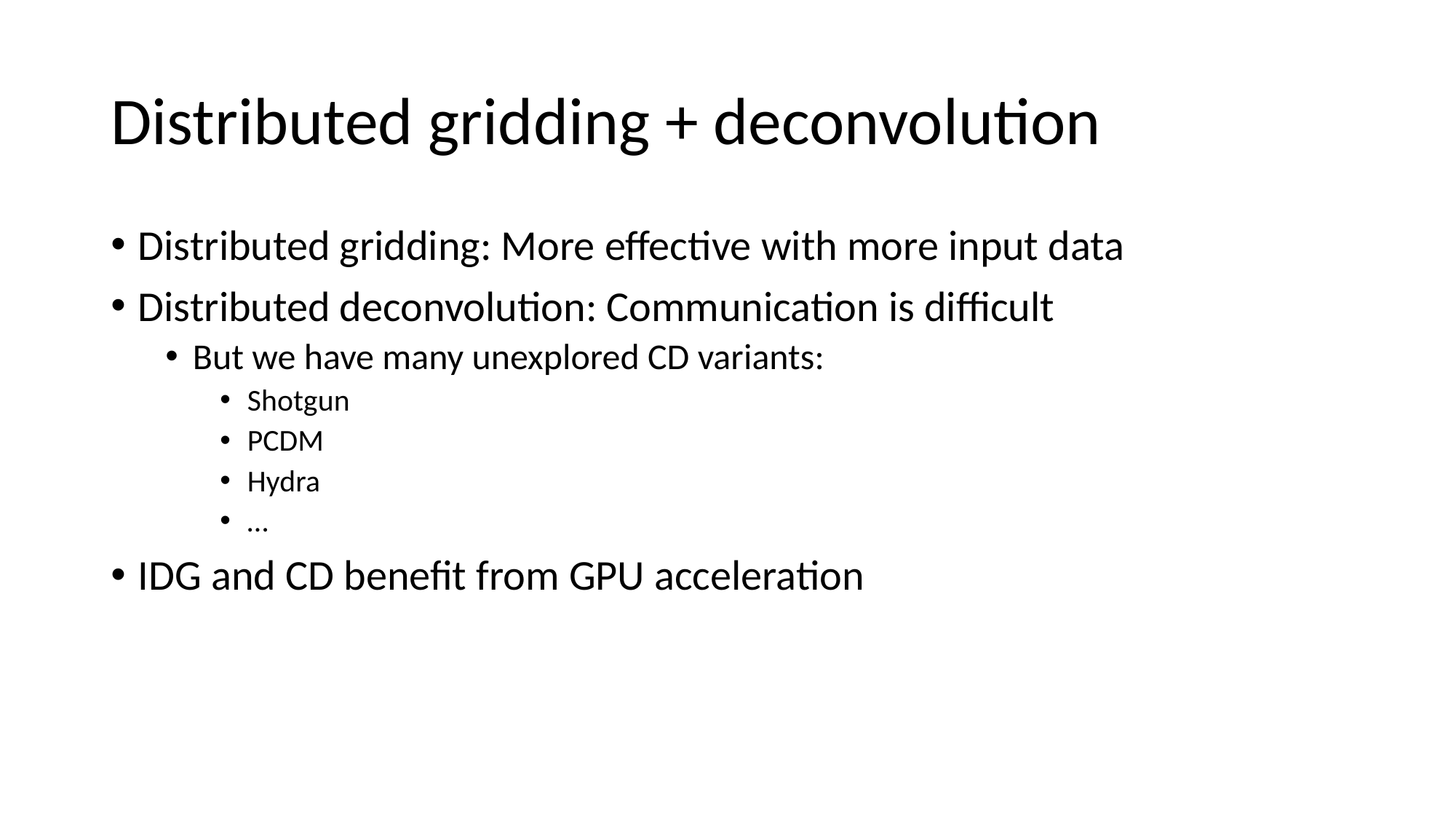

# Distributed gridding + deconvolution
Distributed gridding: More effective with more input data
Distributed deconvolution: Communication is difficult
But we have many unexplored CD variants:
Shotgun
PCDM
Hydra
…
IDG and CD benefit from GPU acceleration